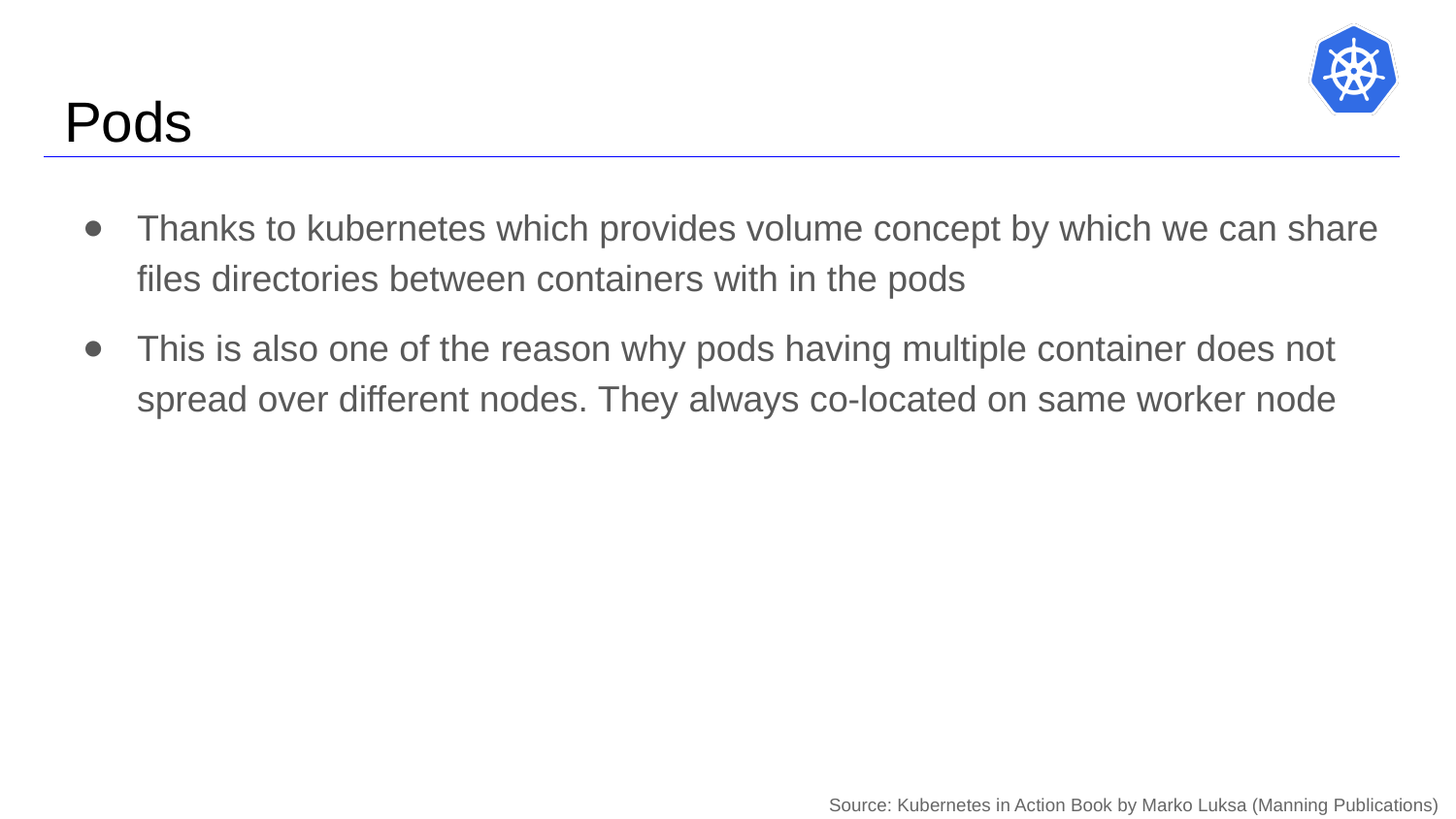

# Pods
Thanks to kubernetes which provides volume concept by which we can share files directories between containers with in the pods
This is also one of the reason why pods having multiple container does not spread over different nodes. They always co-located on same worker node